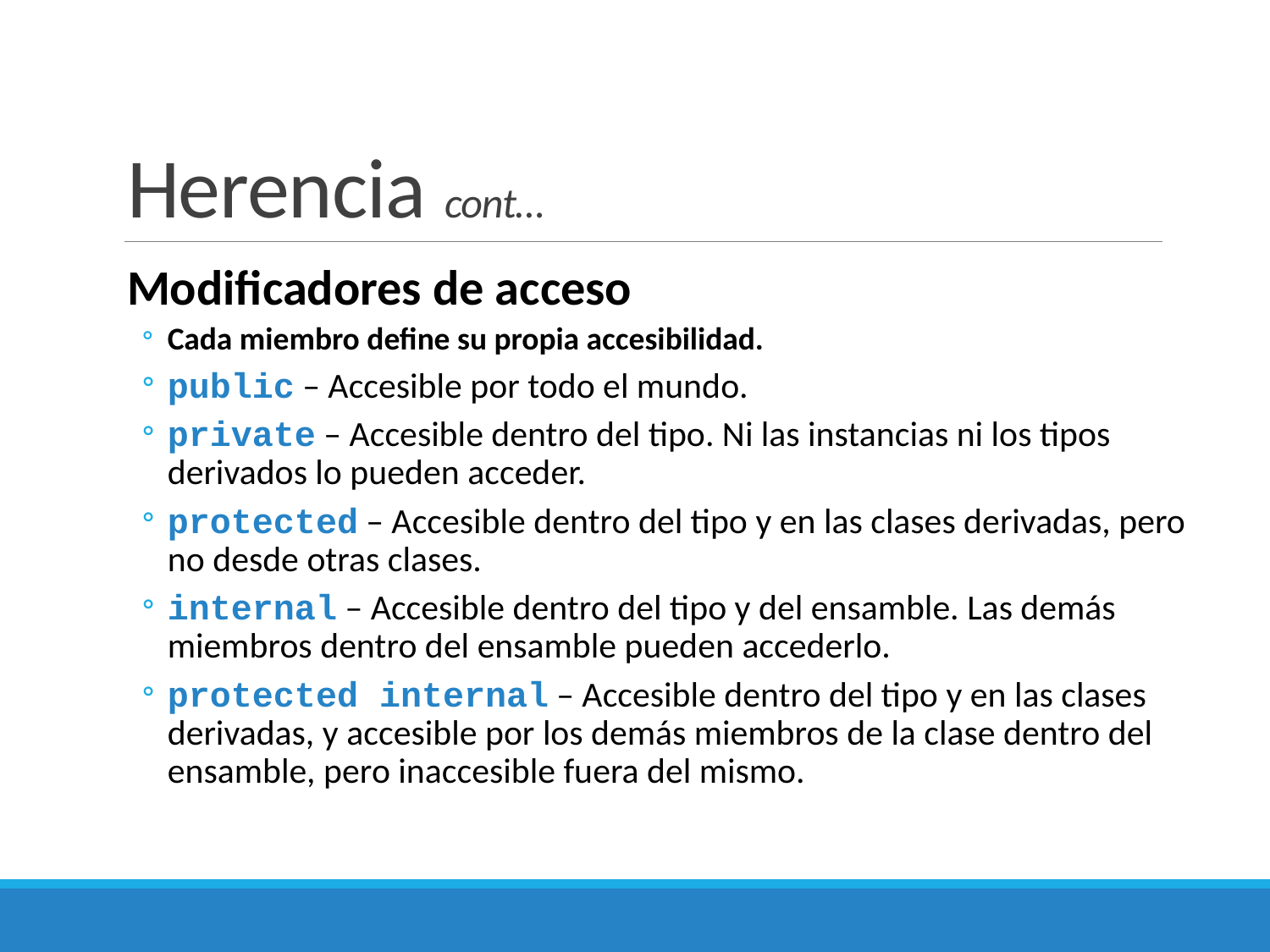

# Herencia cont…
Modificadores de acceso
Cada miembro define su propia accesibilidad.
public – Accesible por todo el mundo.
private – Accesible dentro del tipo. Ni las instancias ni los tipos derivados lo pueden acceder.
protected – Accesible dentro del tipo y en las clases derivadas, pero no desde otras clases.
internal – Accesible dentro del tipo y del ensamble. Las demás miembros dentro del ensamble pueden accederlo.
protected internal – Accesible dentro del tipo y en las clases derivadas, y accesible por los demás miembros de la clase dentro del ensamble, pero inaccesible fuera del mismo.